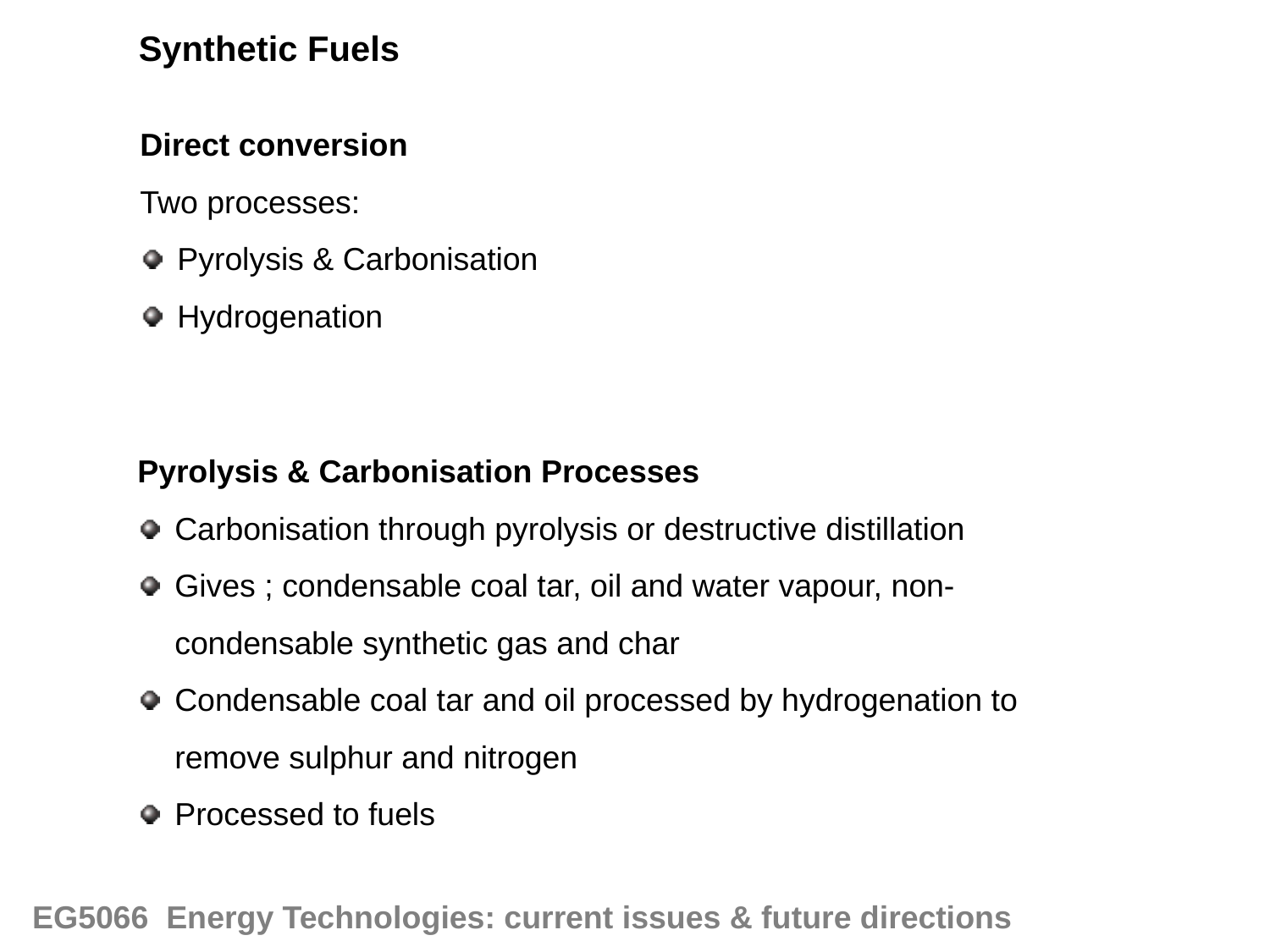

Synthetic Fuels
Direct conversion
Two processes:
Pyrolysis & Carbonisation
Hydrogenation
Pyrolysis & Carbonisation Processes
Carbonisation through pyrolysis or destructive distillation
Gives ; condensable coal tar, oil and water vapour, non-condensable synthetic gas and char
Condensable coal tar and oil processed by hydrogenation to remove sulphur and nitrogen
Processed to fuels
EG5066  Energy Technologies: current issues & future directions